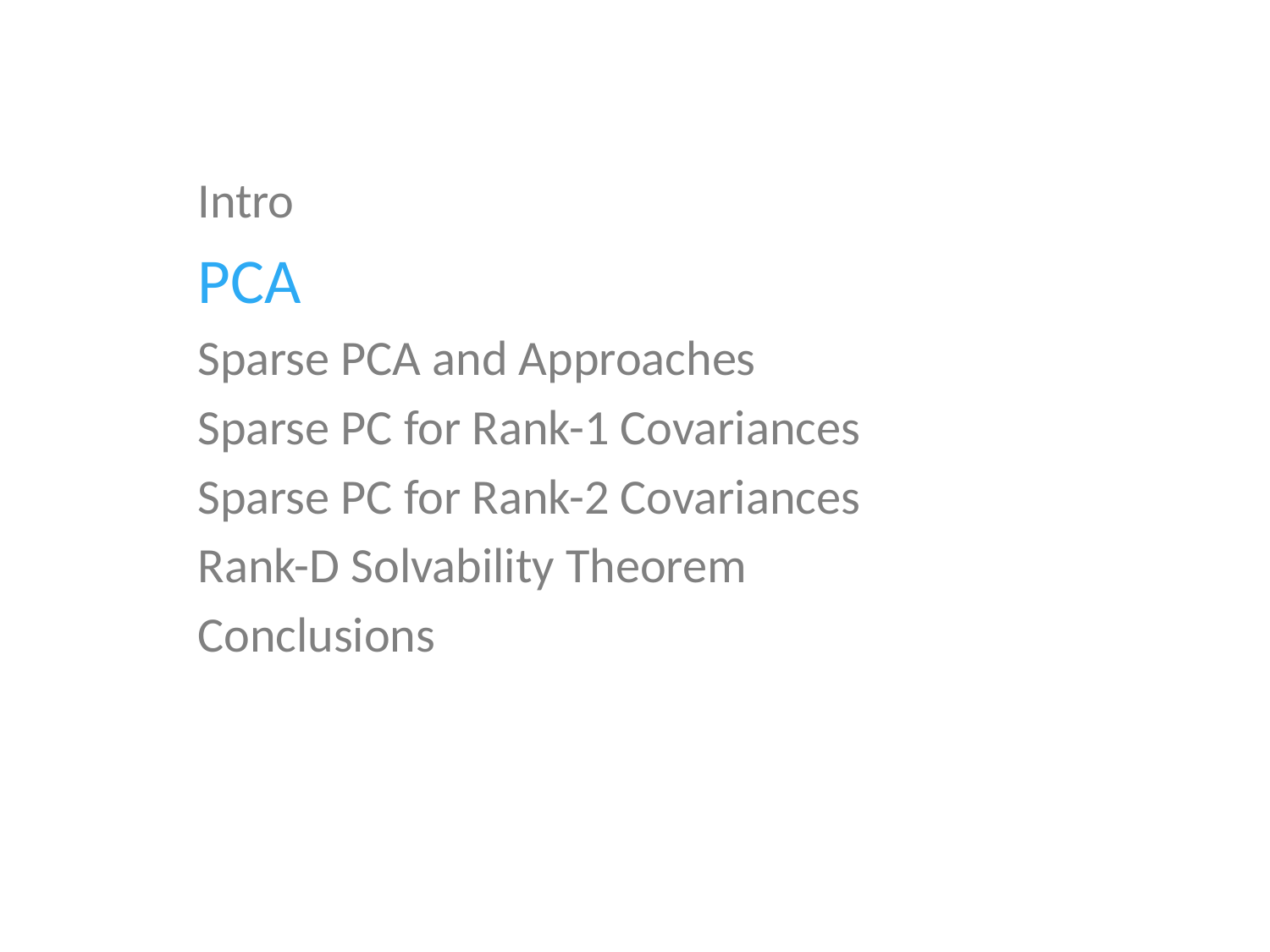

Intro
PCA
Sparse PCA and Approaches
Sparse PC for Rank-1 Covariances
Sparse PC for Rank-2 Covariances
Rank-D Solvability Theorem
Conclusions